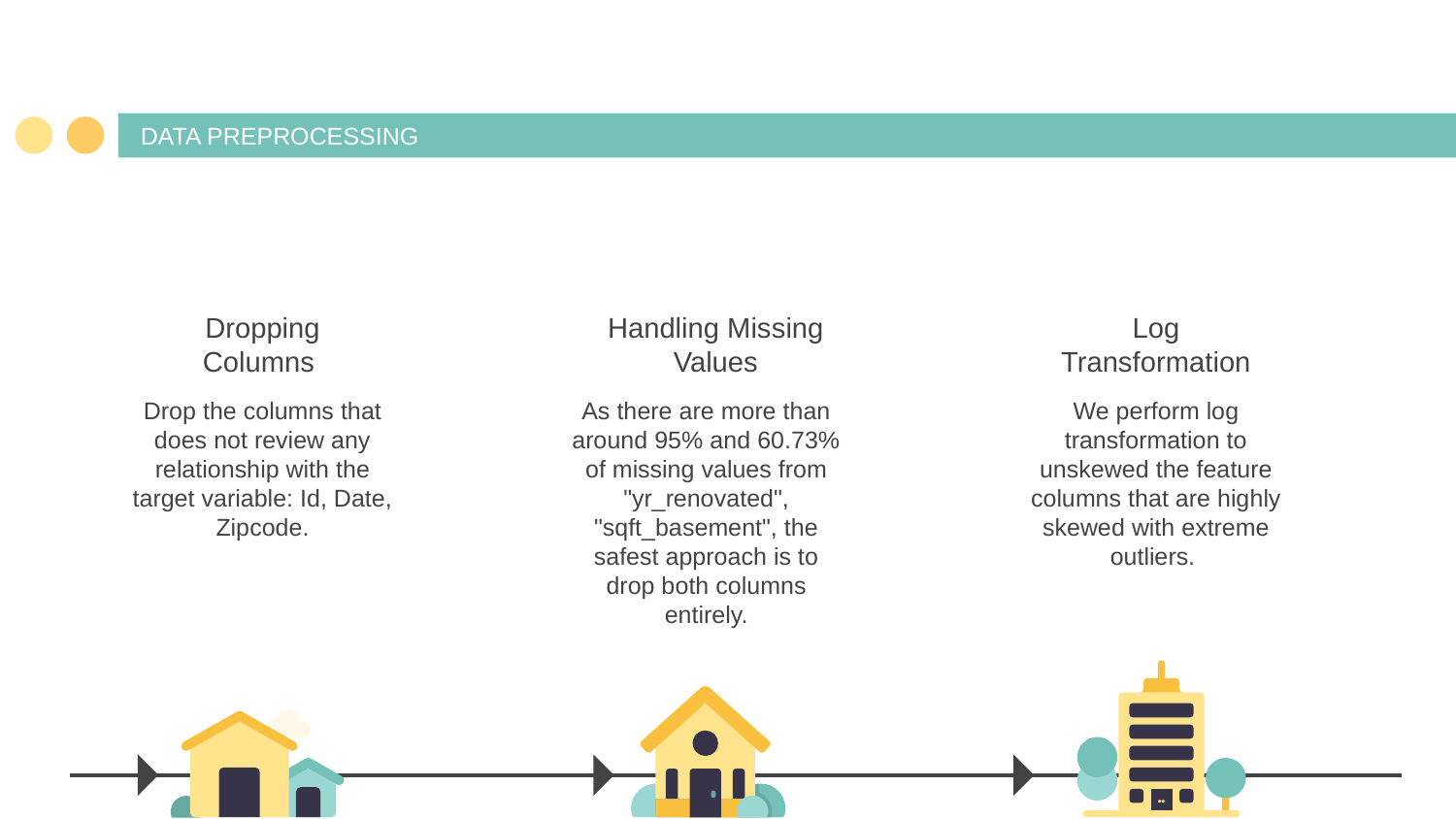

# DATA PREPROCESSING
Dropping Columns
Handling Missing Values
Log Transformation
As there are more than around 95% and 60.73% of missing values from "yr_renovated", "sqft_basement", the safest approach is to drop both columns entirely.
Drop the columns that does not review any relationship with the target variable: Id, Date, Zipcode.
We perform log transformation to unskewed the feature columns that are highly skewed with extreme outliers.